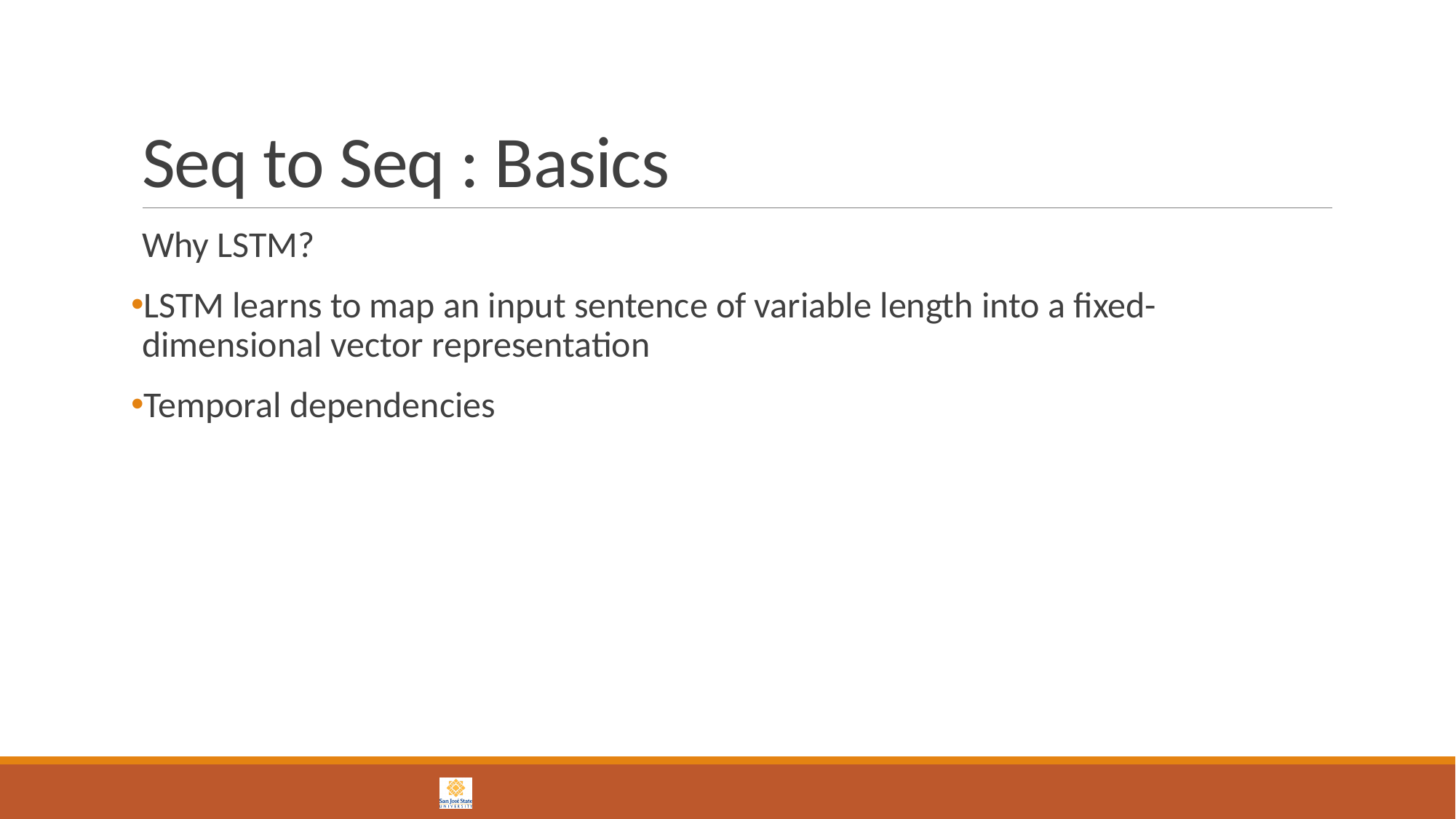

# Seq to Seq : Basics
Why LSTM?
LSTM learns to map an input sentence of variable length into a fixed-dimensional vector representation
Temporal dependencies